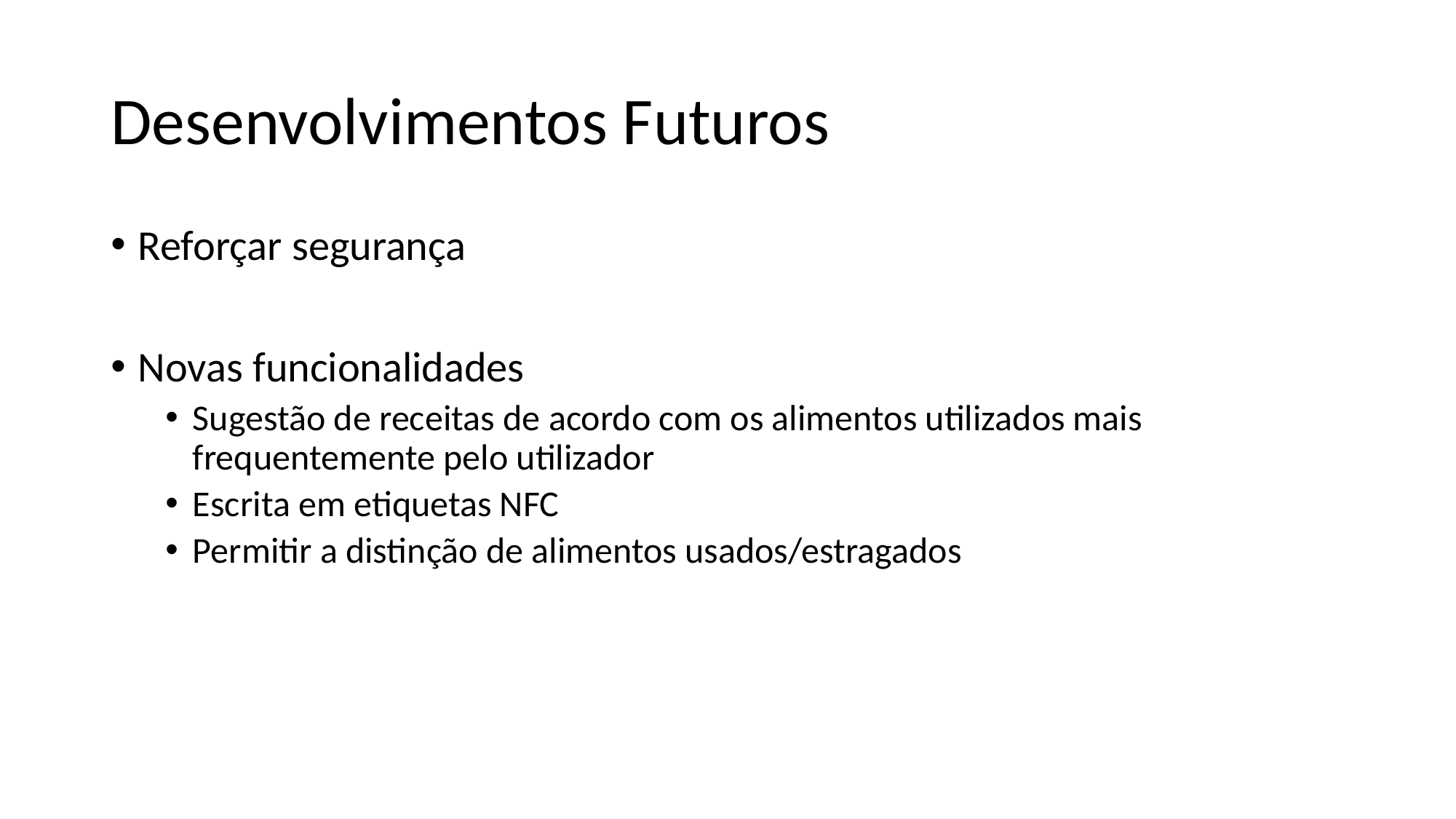

# Desenvolvimentos Futuros
Reforçar segurança

Novas funcionalidades
Sugestão de receitas de acordo com os alimentos utilizados mais frequentemente pelo utilizador
Escrita em etiquetas NFC
Permitir a distinção de alimentos usados/estragados